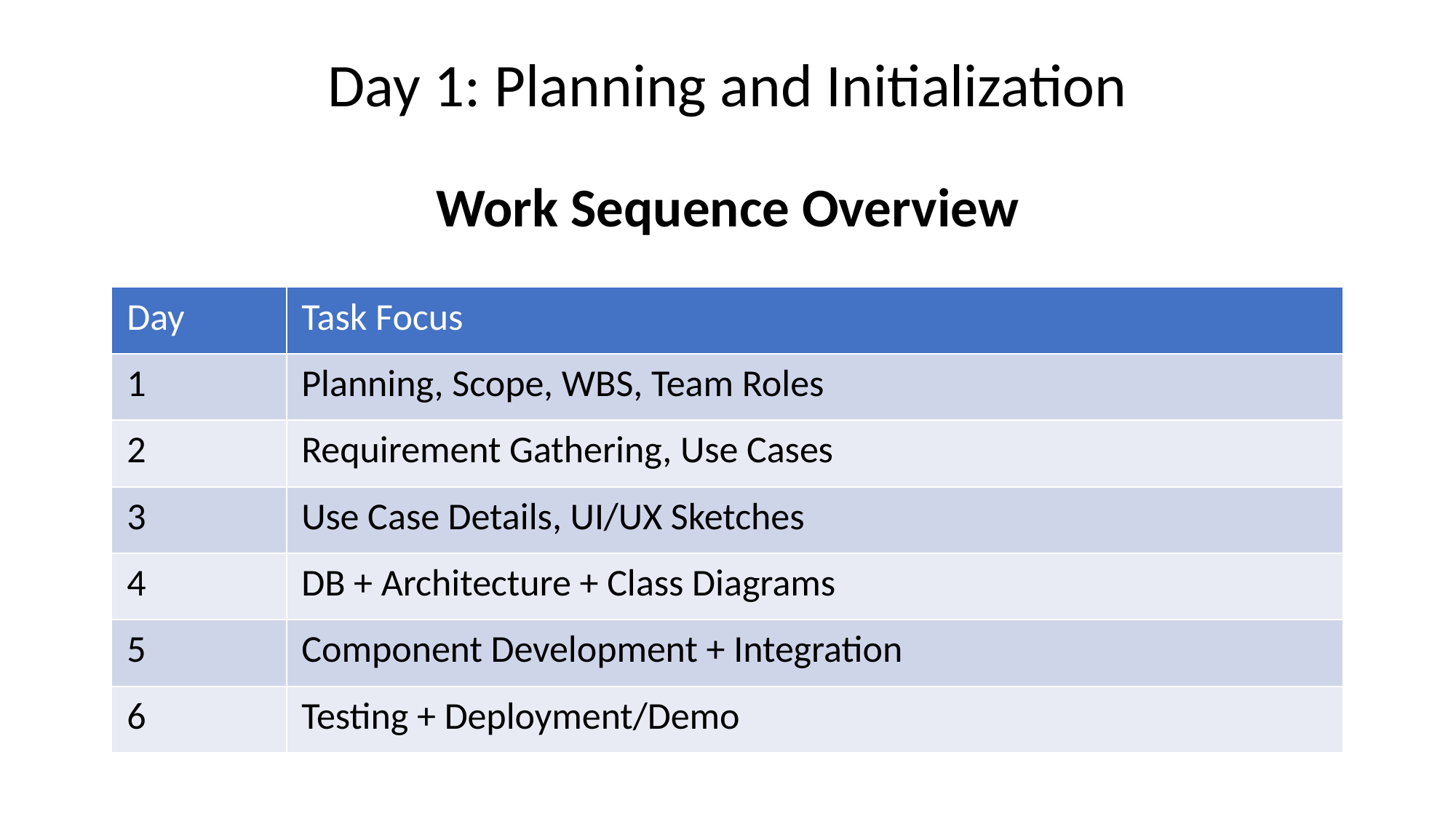

# Day 1: Planning and Initialization
Work Sequence Overview

| Day | Task Focus |
| --- | --- |
| 1 | Planning, Scope, WBS, Team Roles |
| 2 | Requirement Gathering, Use Cases |
| 3 | Use Case Details, UI/UX Sketches |
| 4 | DB + Architecture + Class Diagrams |
| 5 | Component Development + Integration |
| 6 | Testing + Deployment/Demo |